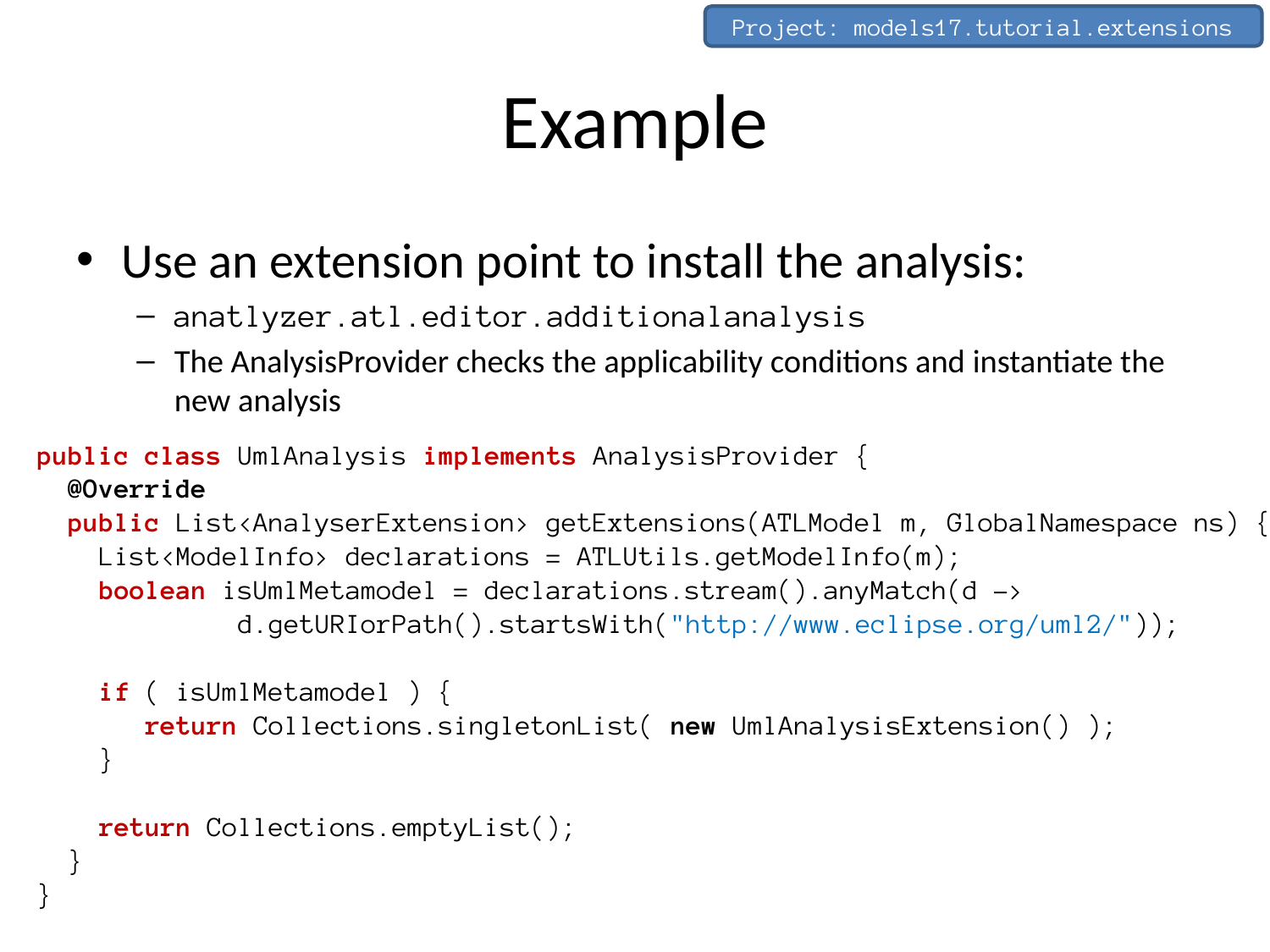

Project: models17.tutorial.extensions
# Example
Use an extension point to install the analysis:
anatlyzer.atl.editor.additionalanalysis
The AnalysisProvider checks the applicability conditions and instantiate the new analysis

public class UmlAnalysis implements AnalysisProvider {
  @Override
  public List<AnalyserExtension> getExtensions(ATLModel m, GlobalNamespace ns) {
    List<ModelInfo> declarations = ATLUtils.getModelInfo(m);
    boolean isUmlMetamodel = declarations.stream().anyMatch(d ->
             d.getURIorPath().startsWith("http://www.eclipse.org/uml2/"));

    if ( isUmlMetamodel ) {
       return Collections.singletonList( new UmlAnalysisExtension() );
    }

    return Collections.emptyList();
  }
}